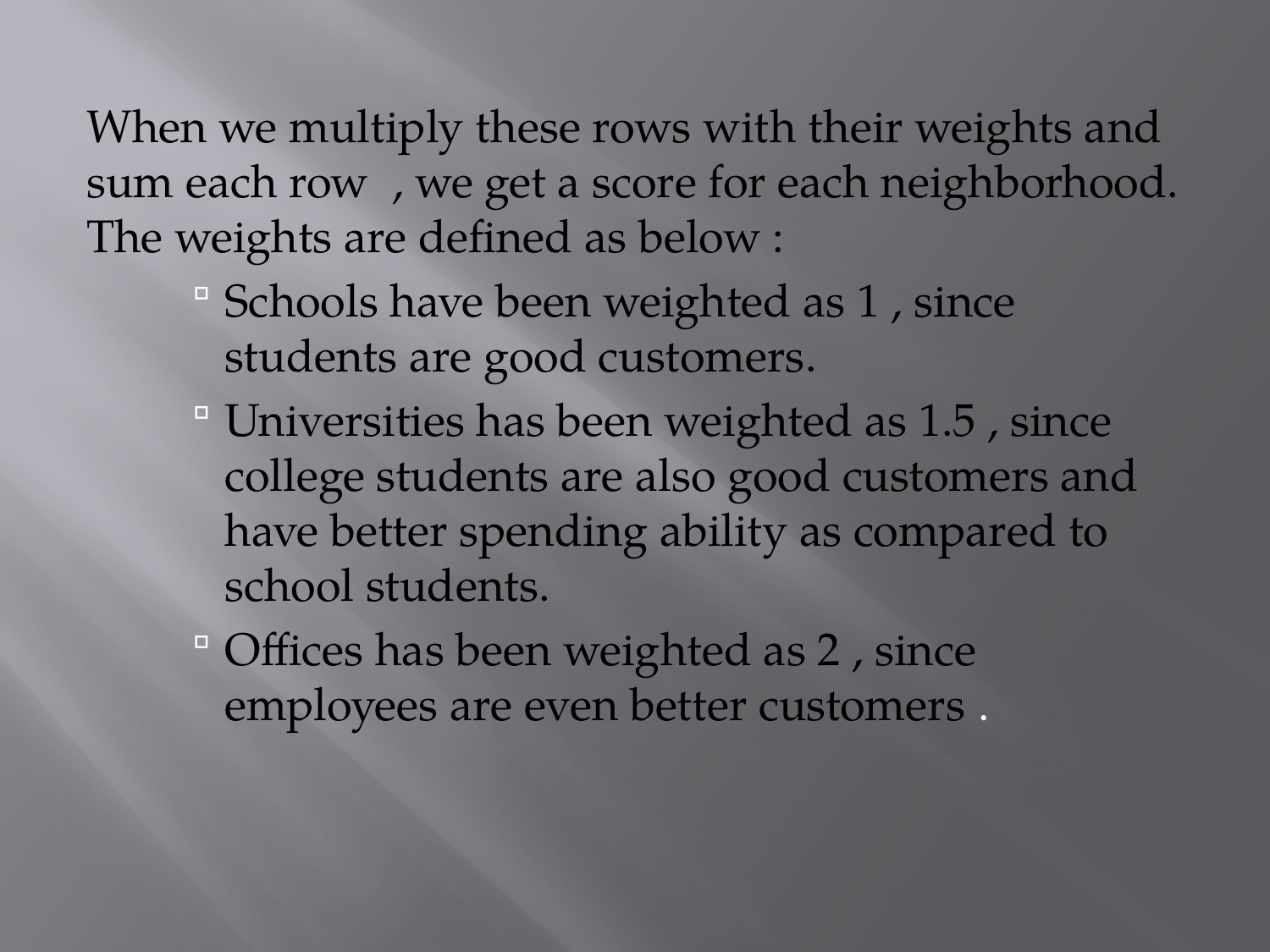

When we multiply these rows with their weights and sum each row  , we get a score for each neighborhood. The weights are defined as below :
Schools have been weighted as 1 , since students are good customers.
Universities has been weighted as 1.5 , since college students are also good customers and have better spending ability as compared to school students.
Offices has been weighted as 2 , since employees are even better customers .